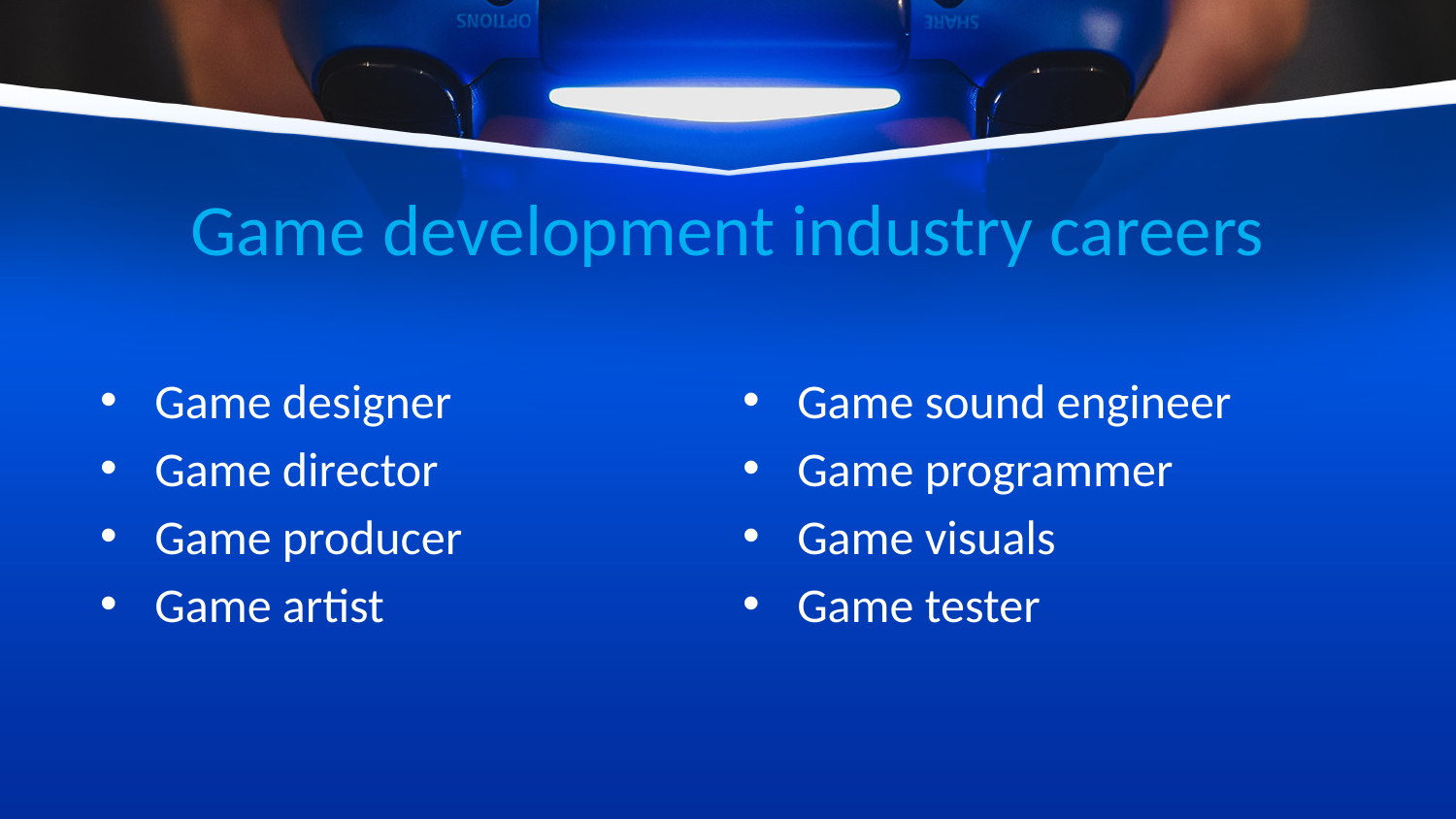

# Game development industry careers
Game designer
Game director
Game producer
Game artist
Game sound engineer
Game programmer
Game visuals
Game tester